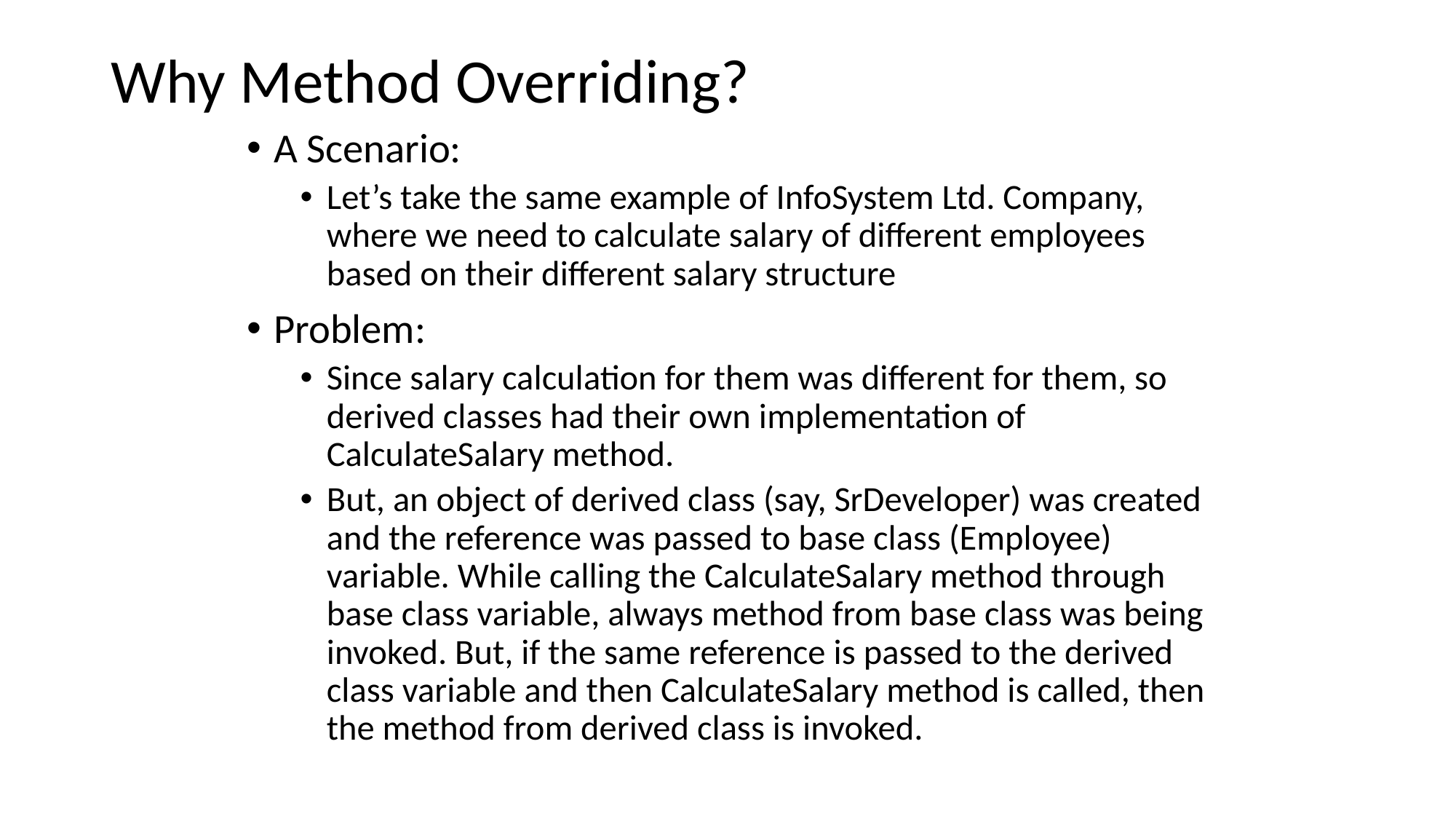

# Why Method Overriding?
A Scenario:
Let’s take the same example of InfoSystem Ltd. Company, where we need to calculate salary of different employees based on their different salary structure
Problem:
Since salary calculation for them was different for them, so derived classes had their own implementation of CalculateSalary method.
But, an object of derived class (say, SrDeveloper) was created and the reference was passed to base class (Employee) variable. While calling the CalculateSalary method through base class variable, always method from base class was being invoked. But, if the same reference is passed to the derived class variable and then CalculateSalary method is called, then the method from derived class is invoked.